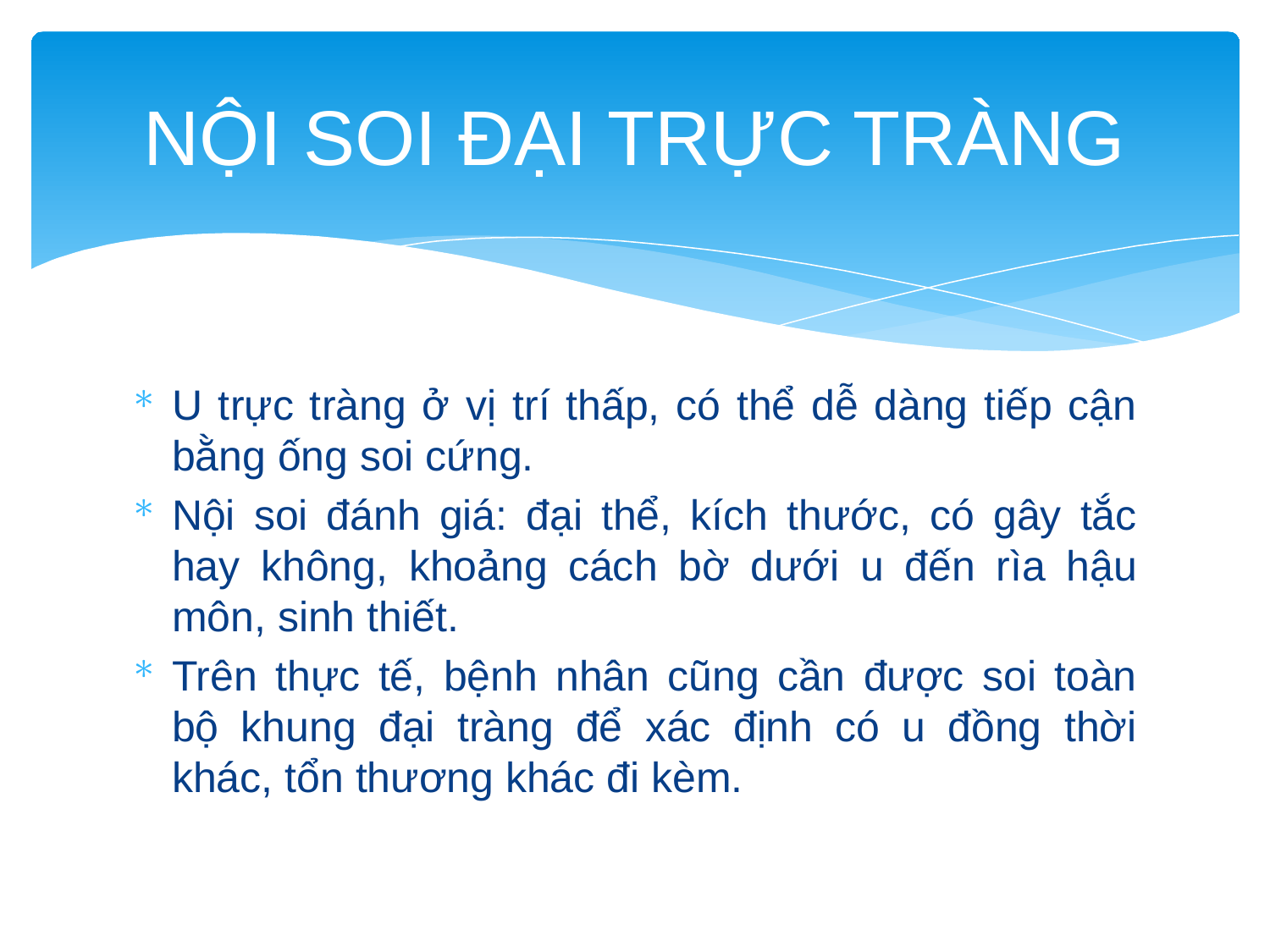

# NỘI SOI ĐẠI TRỰC TRÀNG
U trực tràng ở vị trí thấp, có thể dễ dàng tiếp cận bằng ống soi cứng.
Nội soi đánh giá: đại thể, kích thước, có gây tắc hay không, khoảng cách bờ dưới u đến rìa hậu môn, sinh thiết.
Trên thực tế, bệnh nhân cũng cần được soi toàn bộ khung đại tràng để xác định có u đồng thời khác, tổn thương khác đi kèm.